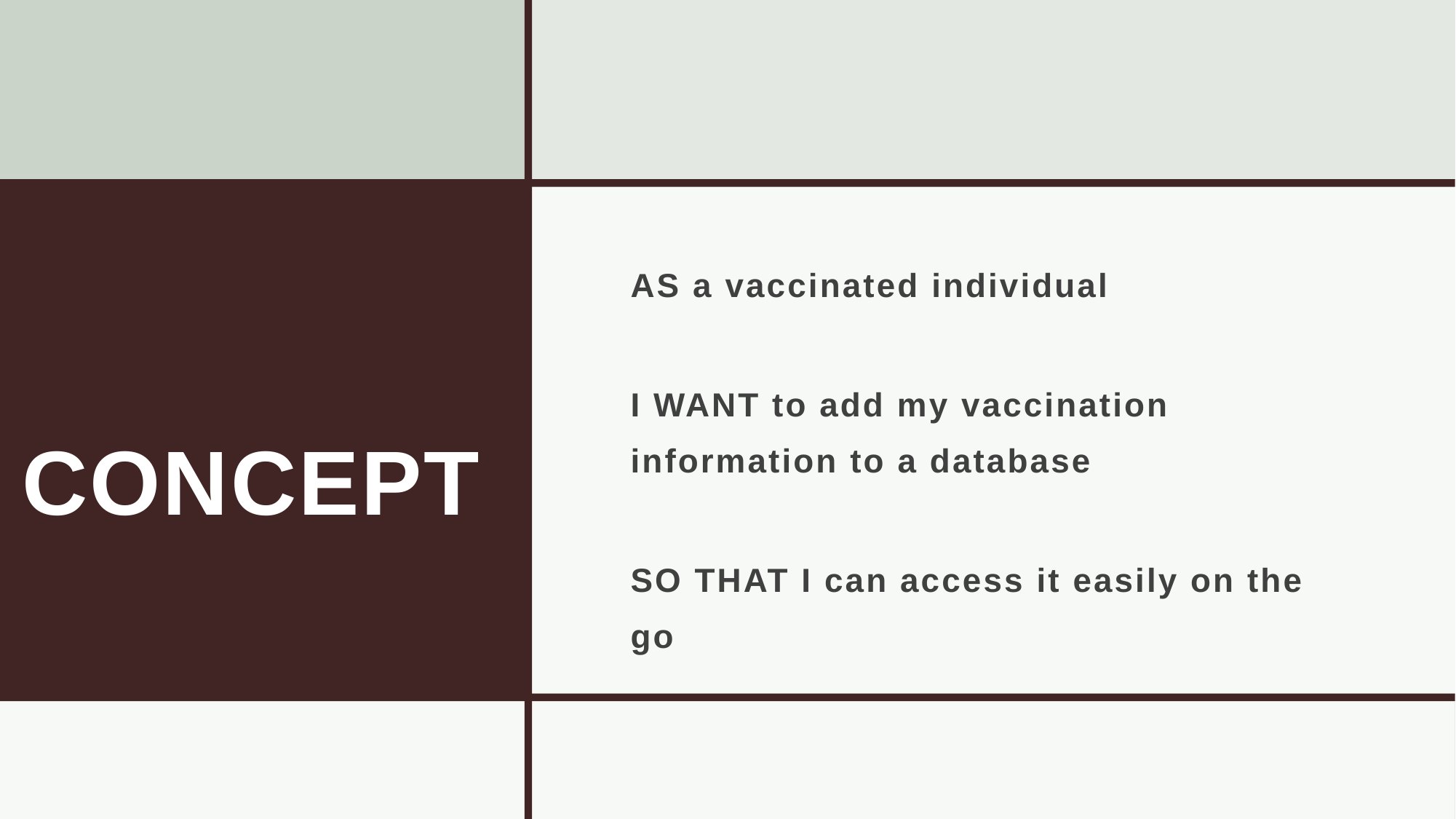

# CONCEPT
AS a vaccinated individual
I WANT to add my vaccination information to a database
SO THAT I can access it easily on the go